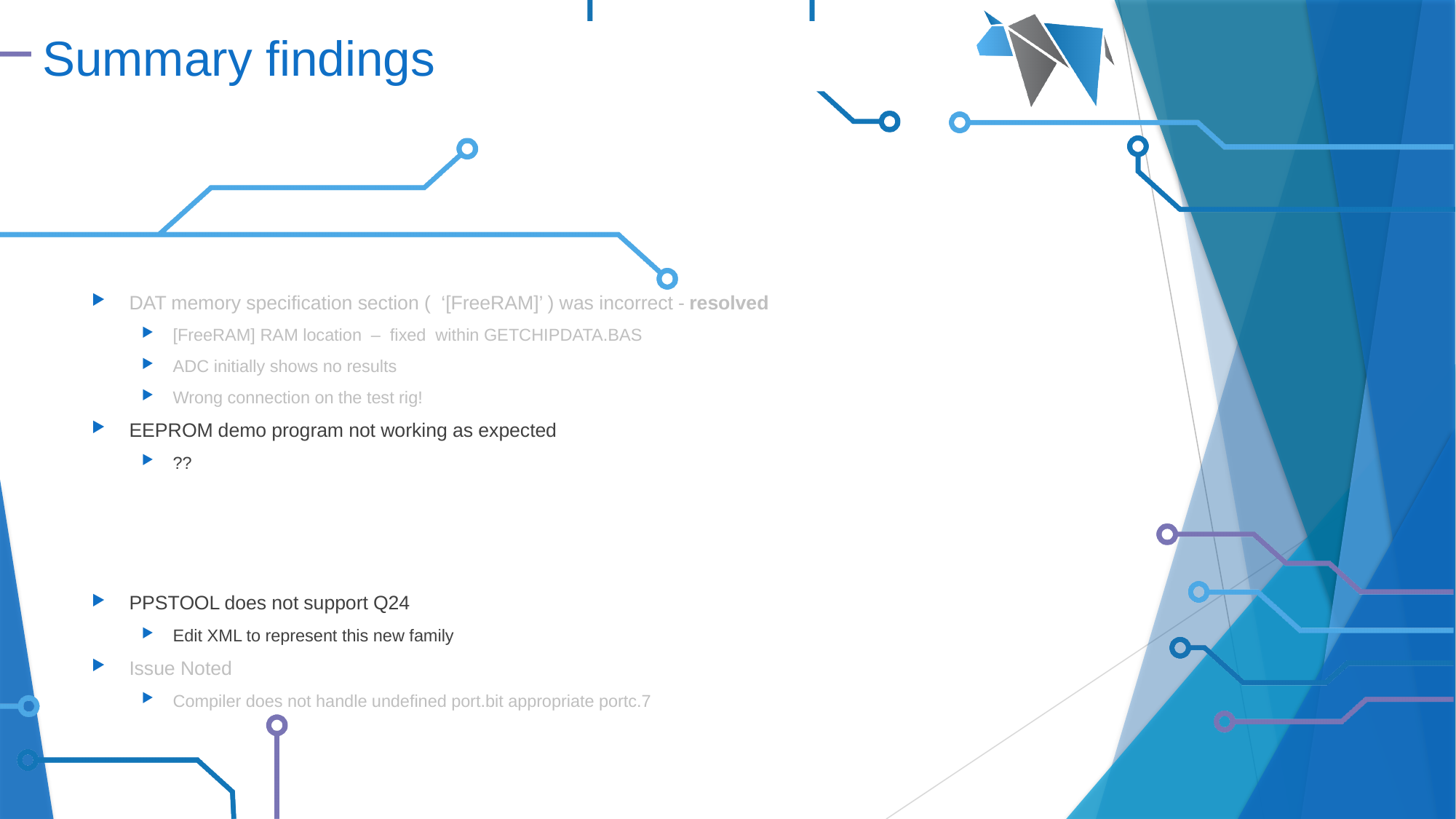

# Summary findings
DAT memory specification section (  ‘[FreeRAM]’ ) was incorrect - resolved
[FreeRAM] RAM location  –  fixed  within GETCHIPDATA.BAS
ADC initially shows no results
Wrong connection on the test rig!
EEPROM demo program not working as expected
??

PPSTOOL does not support Q24
Edit XML to represent this new family
Issue Noted
Compiler does not handle undefined port.bit appropriate portc.7